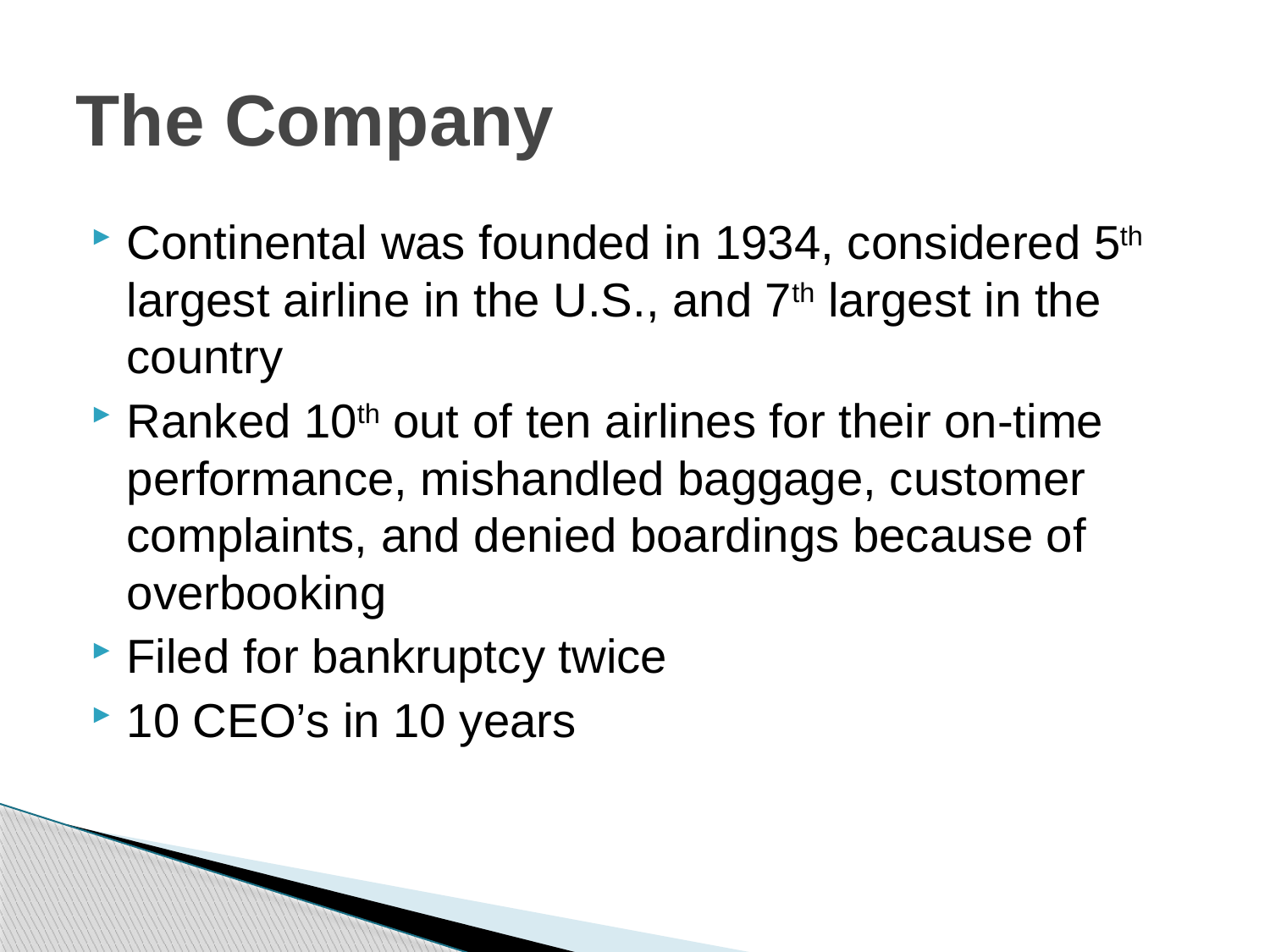

# The Company
Continental was founded in 1934, considered 5th largest airline in the U.S., and 7th largest in the country
Ranked 10th out of ten airlines for their on-time performance, mishandled baggage, customer complaints, and denied boardings because of overbooking
Filed for bankruptcy twice
10 CEO’s in 10 years